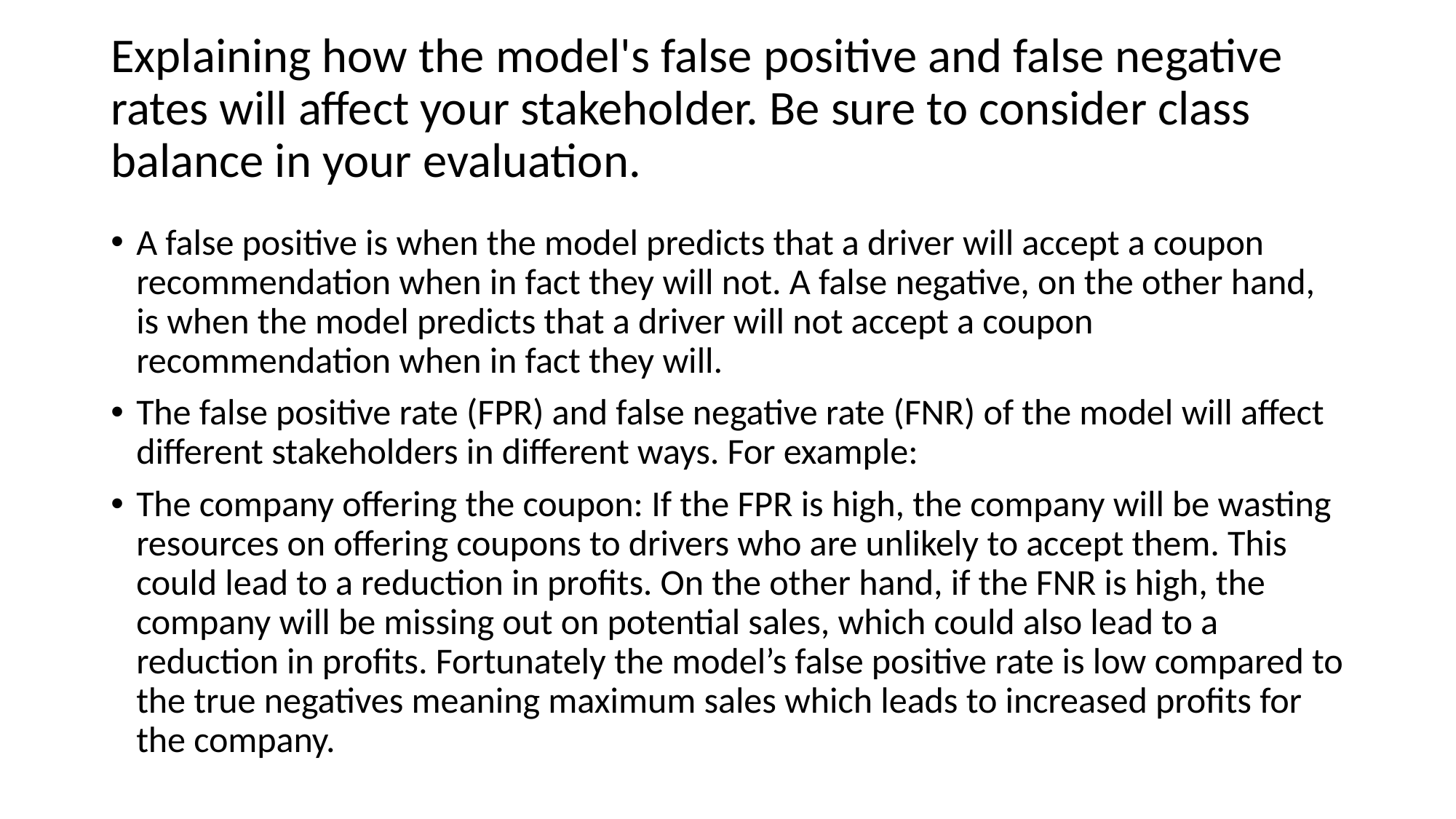

# Explaining how the model's false positive and false negative rates will affect your stakeholder. Be sure to consider class balance in your evaluation.
A false positive is when the model predicts that a driver will accept a coupon recommendation when in fact they will not. A false negative, on the other hand, is when the model predicts that a driver will not accept a coupon recommendation when in fact they will.
The false positive rate (FPR) and false negative rate (FNR) of the model will affect different stakeholders in different ways. For example:
The company offering the coupon: If the FPR is high, the company will be wasting resources on offering coupons to drivers who are unlikely to accept them. This could lead to a reduction in profits. On the other hand, if the FNR is high, the company will be missing out on potential sales, which could also lead to a reduction in profits. Fortunately the model’s false positive rate is low compared to the true negatives meaning maximum sales which leads to increased profits for the company.